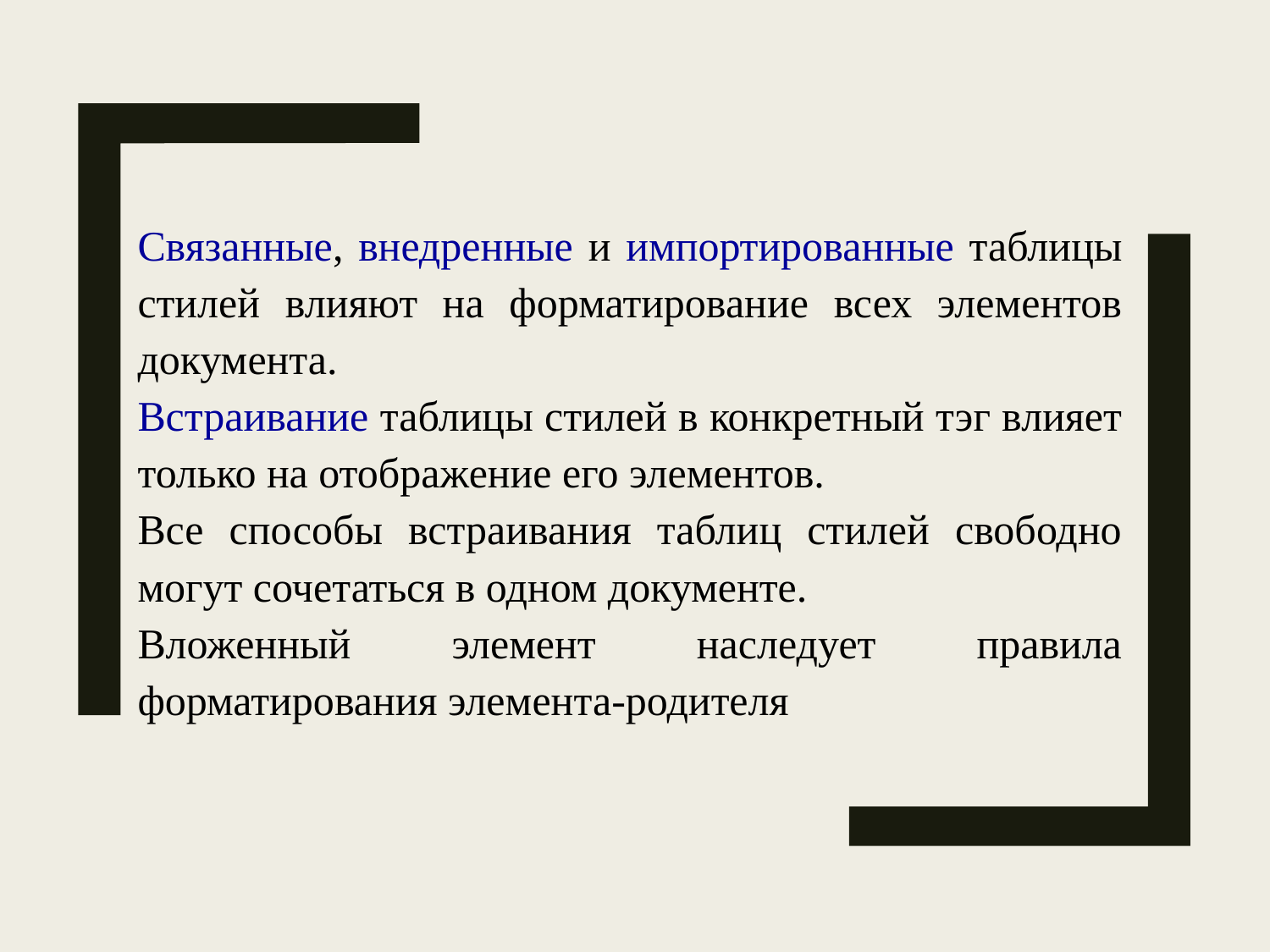

Связанные, внедренные и импортированные таблицы стилей влияют на форматирование всех элементов документа.
Встраивание таблицы стилей в конкретный тэг влияет только на отображение его элементов.
Все способы встраивания таблиц стилей свободно могут сочетаться в одном документе.
Вложенный элемент наследует правила форматирования элемента-родителя